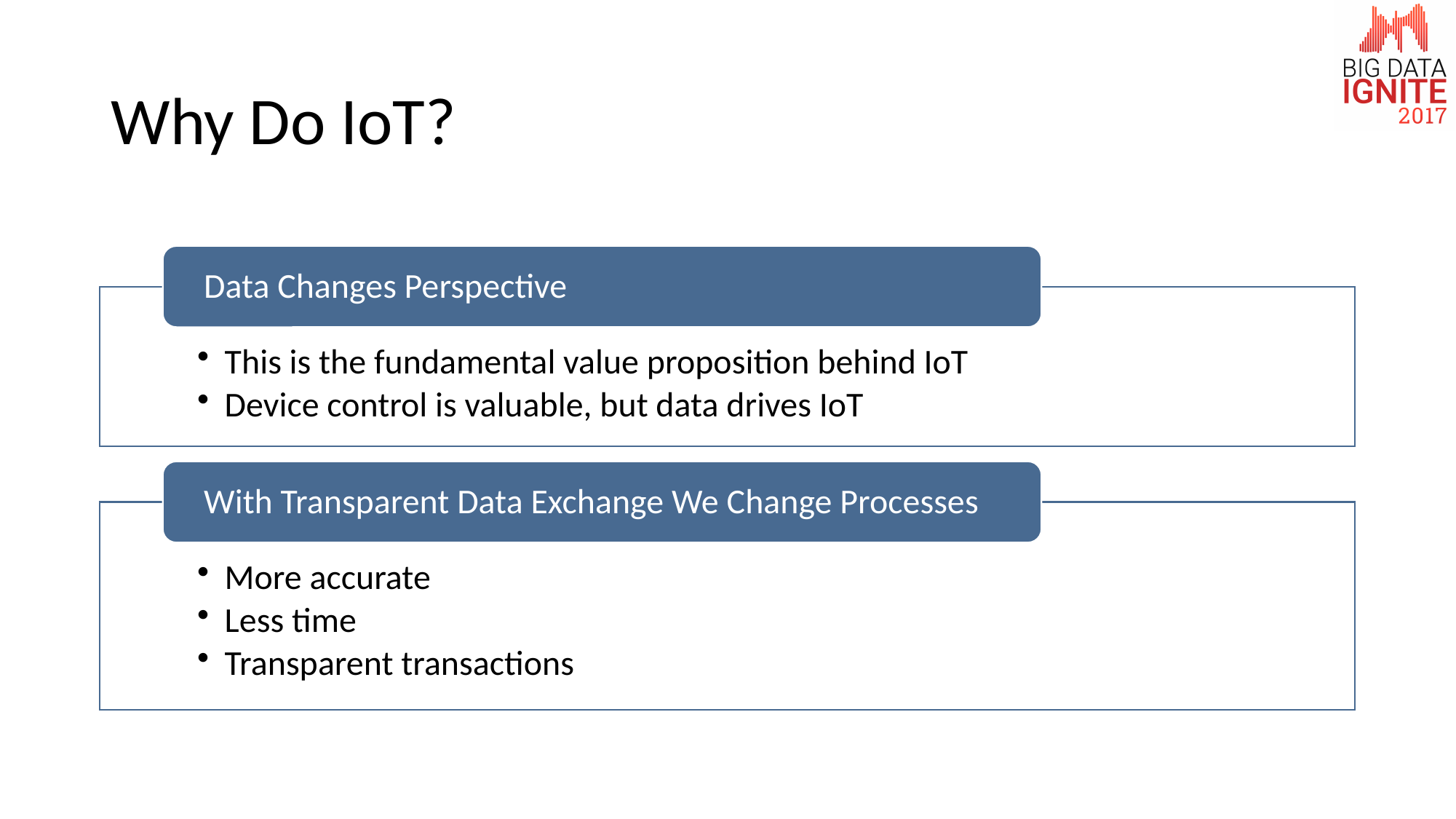

# Why Do IoT?
This is the fundamental value proposition behind IoT
Device control is valuable, but data drives IoT
Data Changes Perspective
More accurate
Less time
Transparent transactions
With Transparent Data Exchange We Change Processes